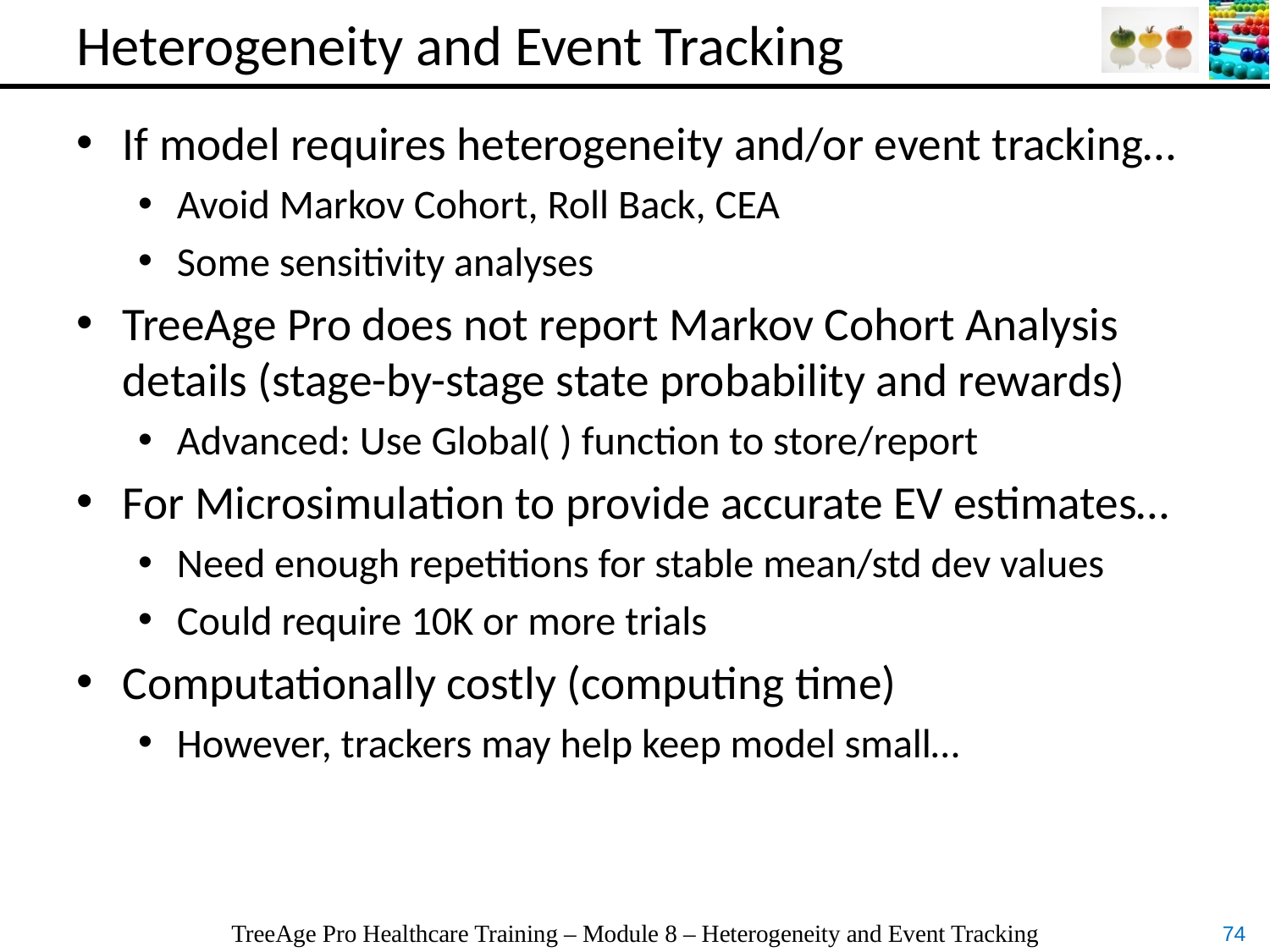

# Heterogeneity and Event Tracking
If model requires heterogeneity and/or event tracking…
Avoid Markov Cohort, Roll Back, CEA
Some sensitivity analyses
TreeAge Pro does not report Markov Cohort Analysis details (stage-by-stage state probability and rewards)
Advanced: Use Global( ) function to store/report
For Microsimulation to provide accurate EV estimates…
Need enough repetitions for stable mean/std dev values
Could require 10K or more trials
Computationally costly (computing time)
However, trackers may help keep model small…
TreeAge Pro Healthcare Training – Module 8 – Heterogeneity and Event Tracking